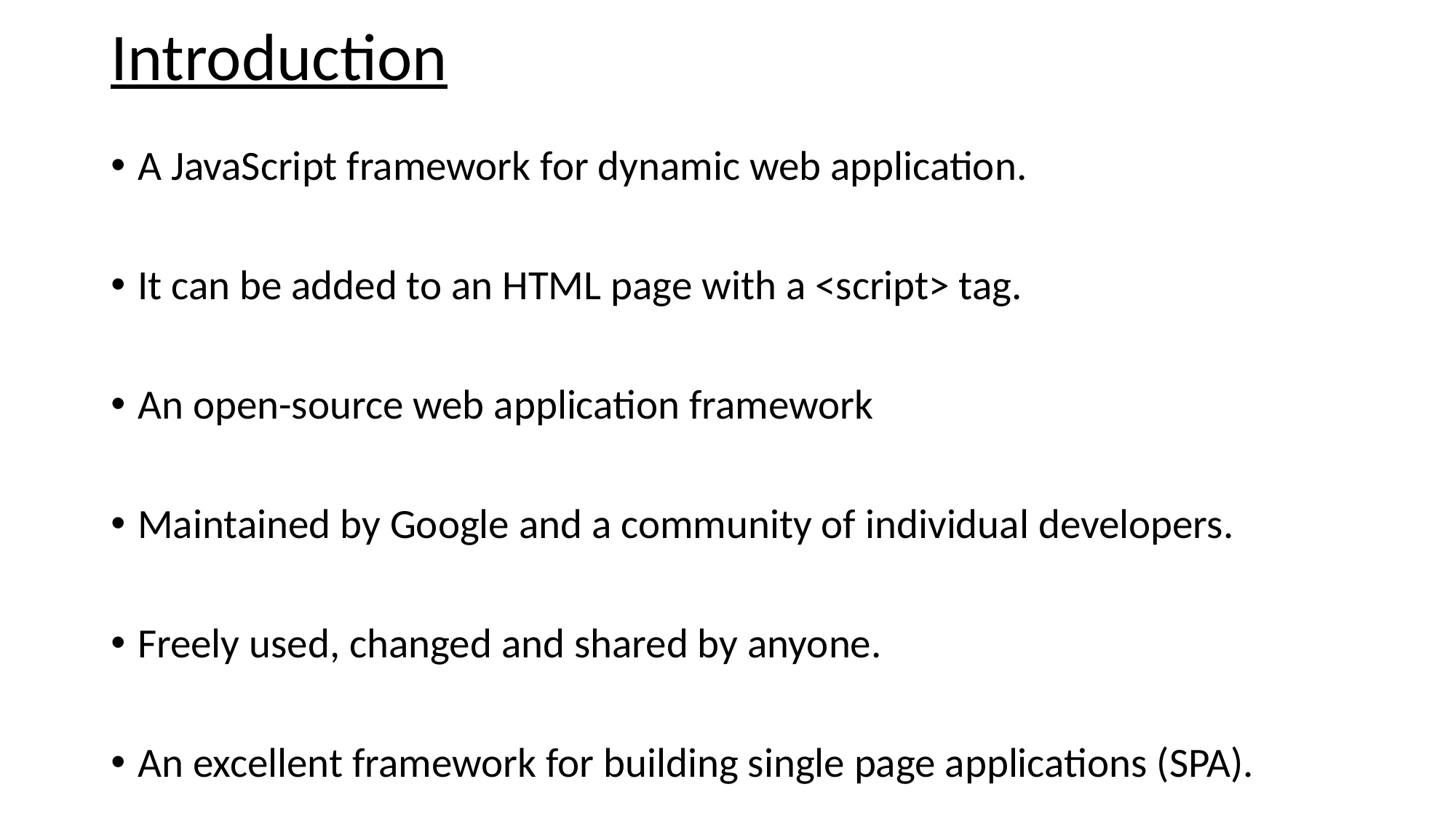

# Introduction
A JavaScript framework for dynamic web application.

It can be added to an HTML page with a <script> tag.

An open-source web application framework

Maintained by Google and a community of individual developers.

Freely used, changed and shared by anyone.

An excellent framework for building single page applications (SPA).